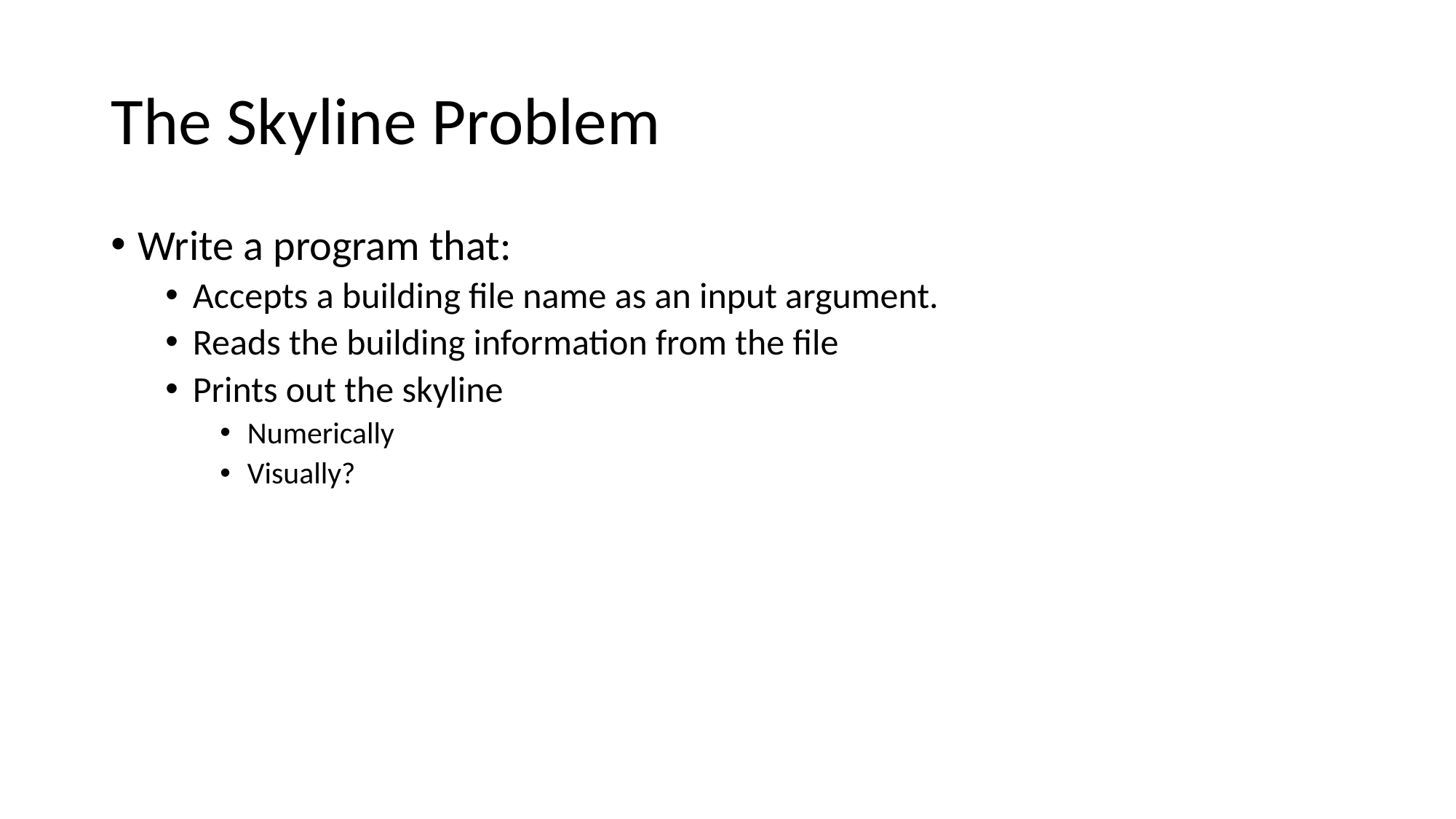

# The Skyline Problem
Write a program that:
Accepts a building file name as an input argument.
Reads the building information from the file
Prints out the skyline
Numerically
Visually?